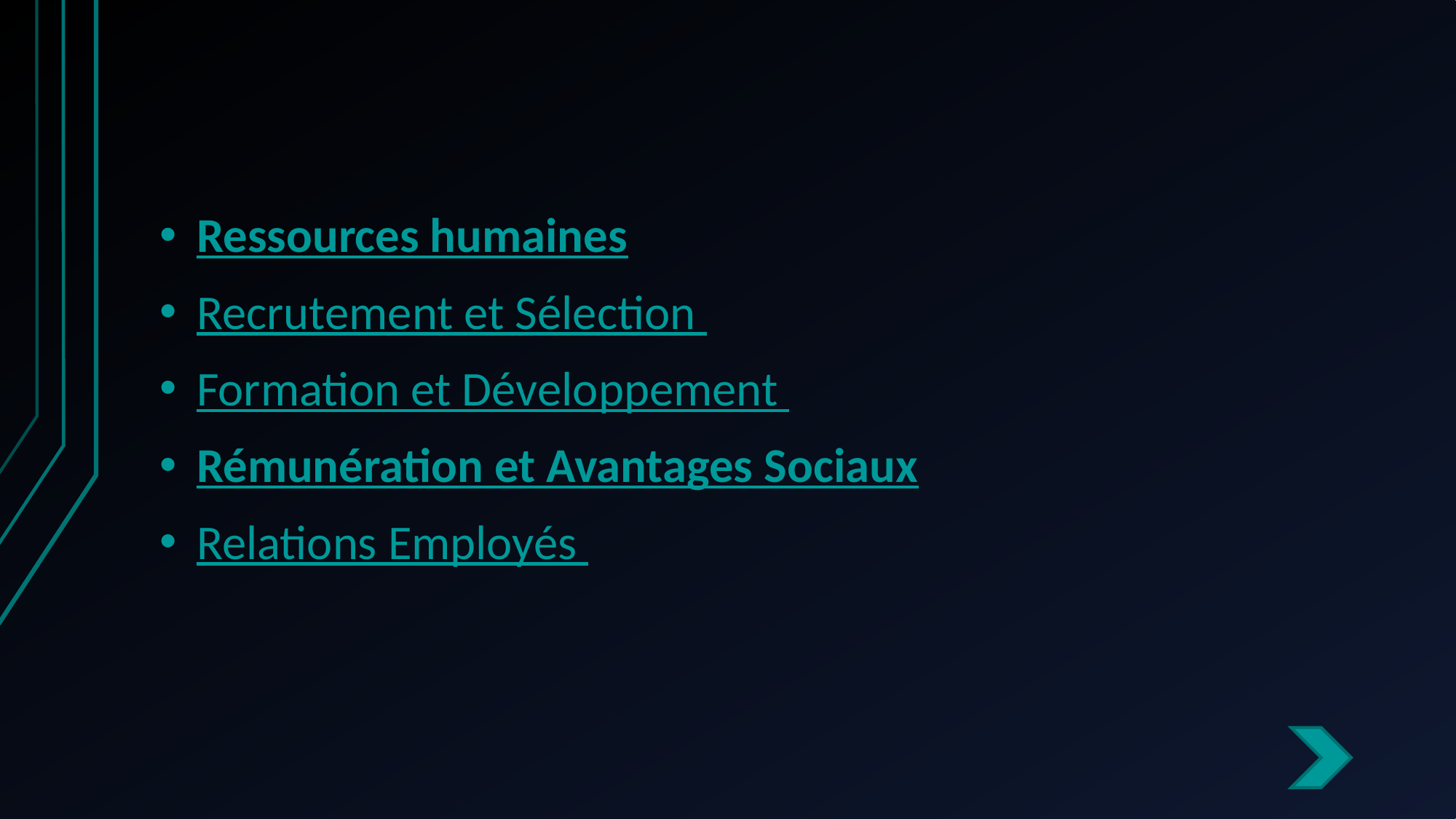

Ressources humaines
Recrutement et Sélection
Formation et Développement
Rémunération et Avantages Sociaux
Relations Employés